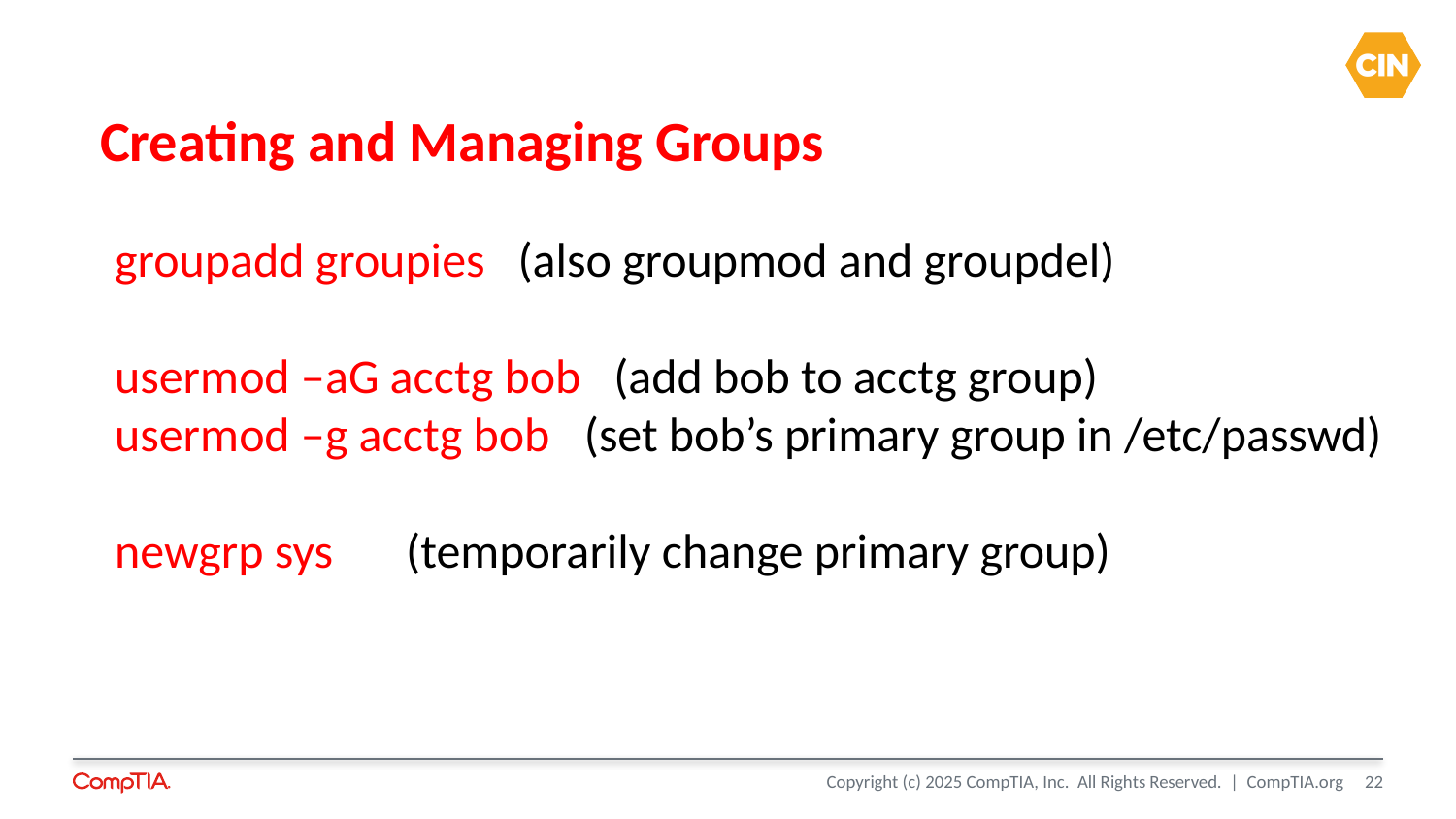

# Creating and Managing Groups
groupadd groupies   (also groupmod and groupdel)
usermod –aG acctg bob   (add bob to acctg group)
usermod –g acctg bob	   (set bob’s primary group in /etc/passwd)
newgrp sys	(temporarily change primary group)

22